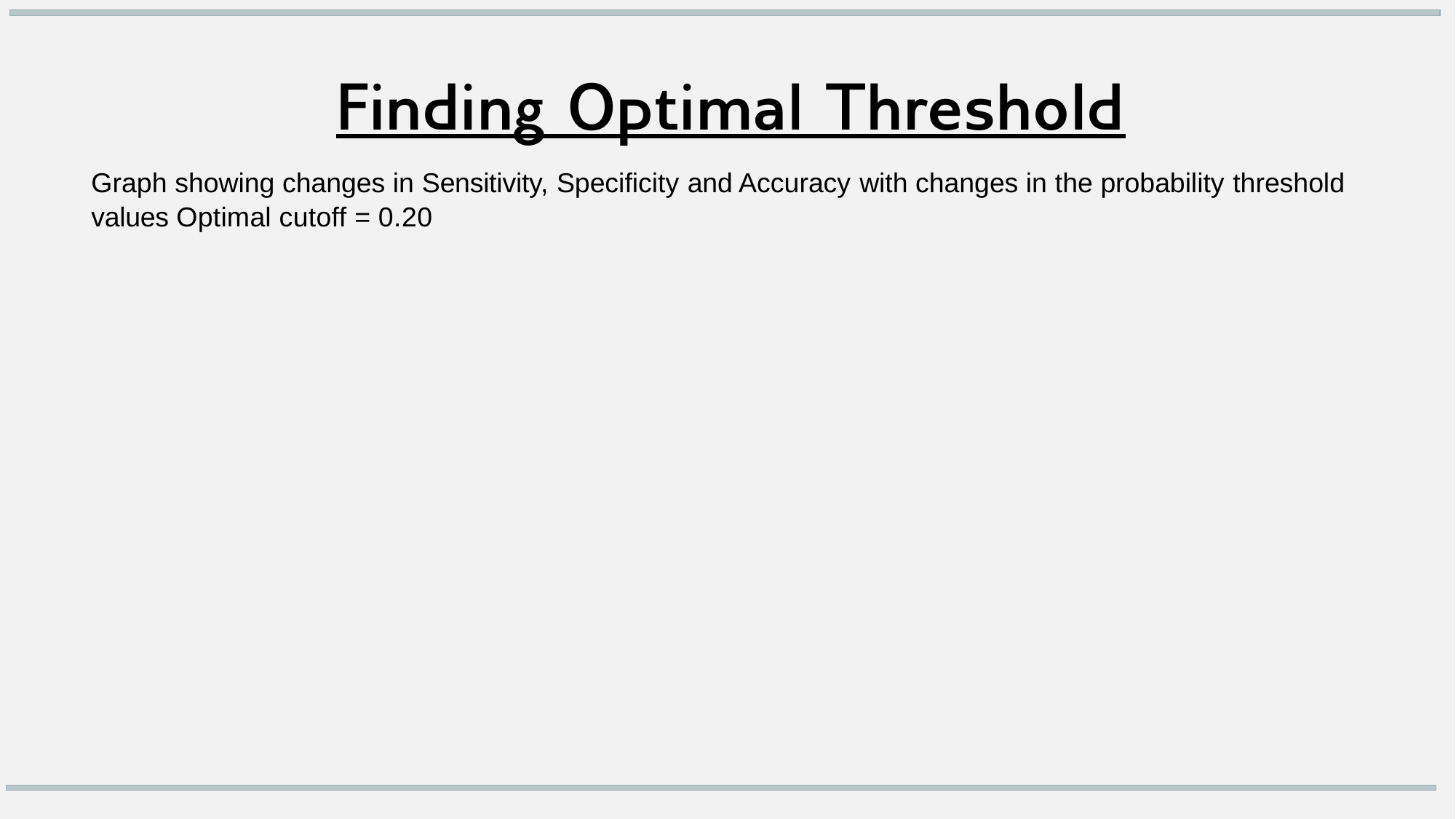

Finding Optimal Threshold
Graph showing changes in Sensitivity, Specificity and Accuracy with changes in the probability threshold values Optimal cutoff = 0.20